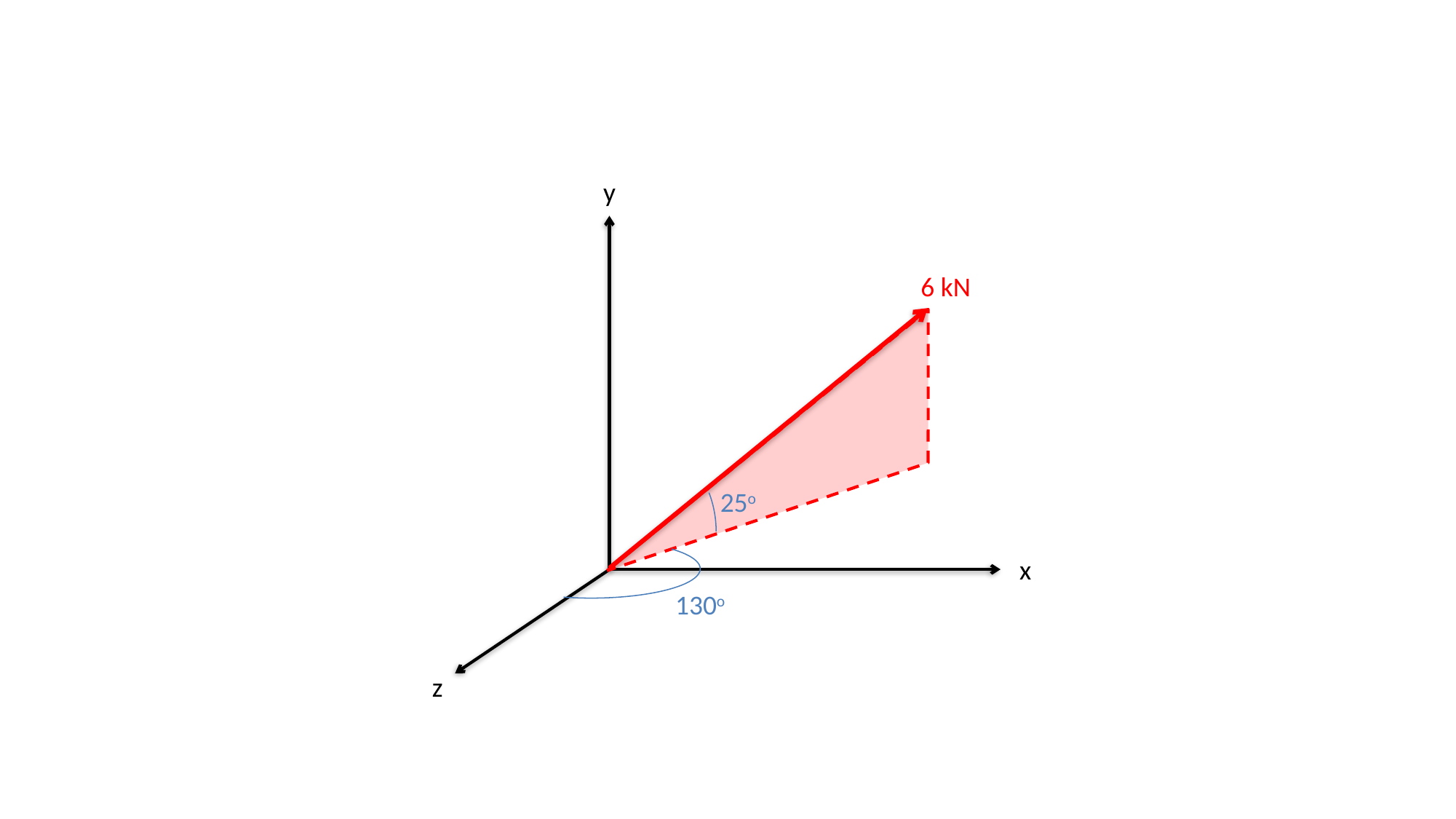

y
6 kN

25o

x
130o
z